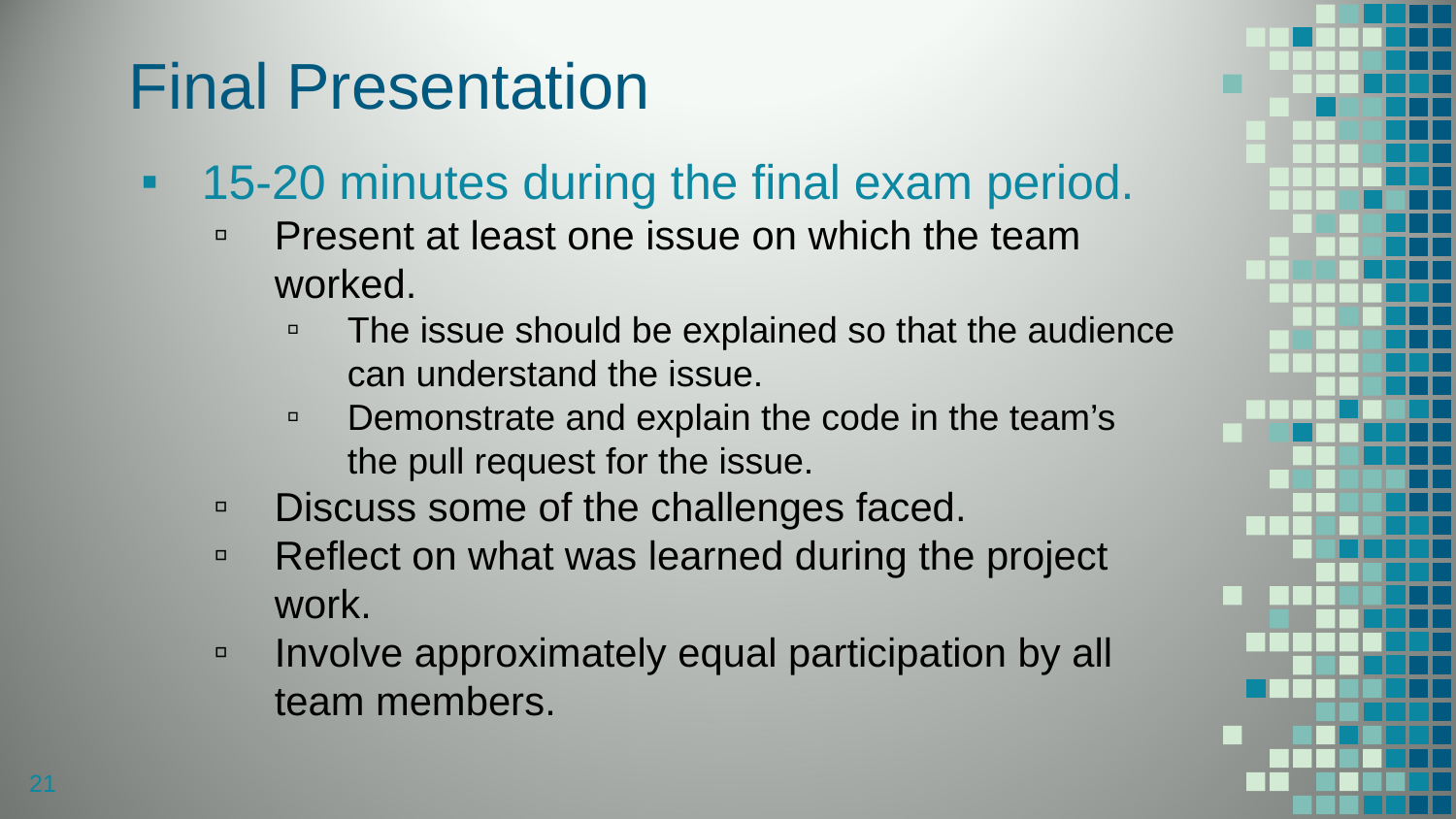

# Final Presentation
15-20 minutes during the final exam period.
Present at least one issue on which the team worked.
The issue should be explained so that the audience can understand the issue.
Demonstrate and explain the code in the team’s the pull request for the issue.
Discuss some of the challenges faced.
Reflect on what was learned during the project work.
Involve approximately equal participation by all team members.

21